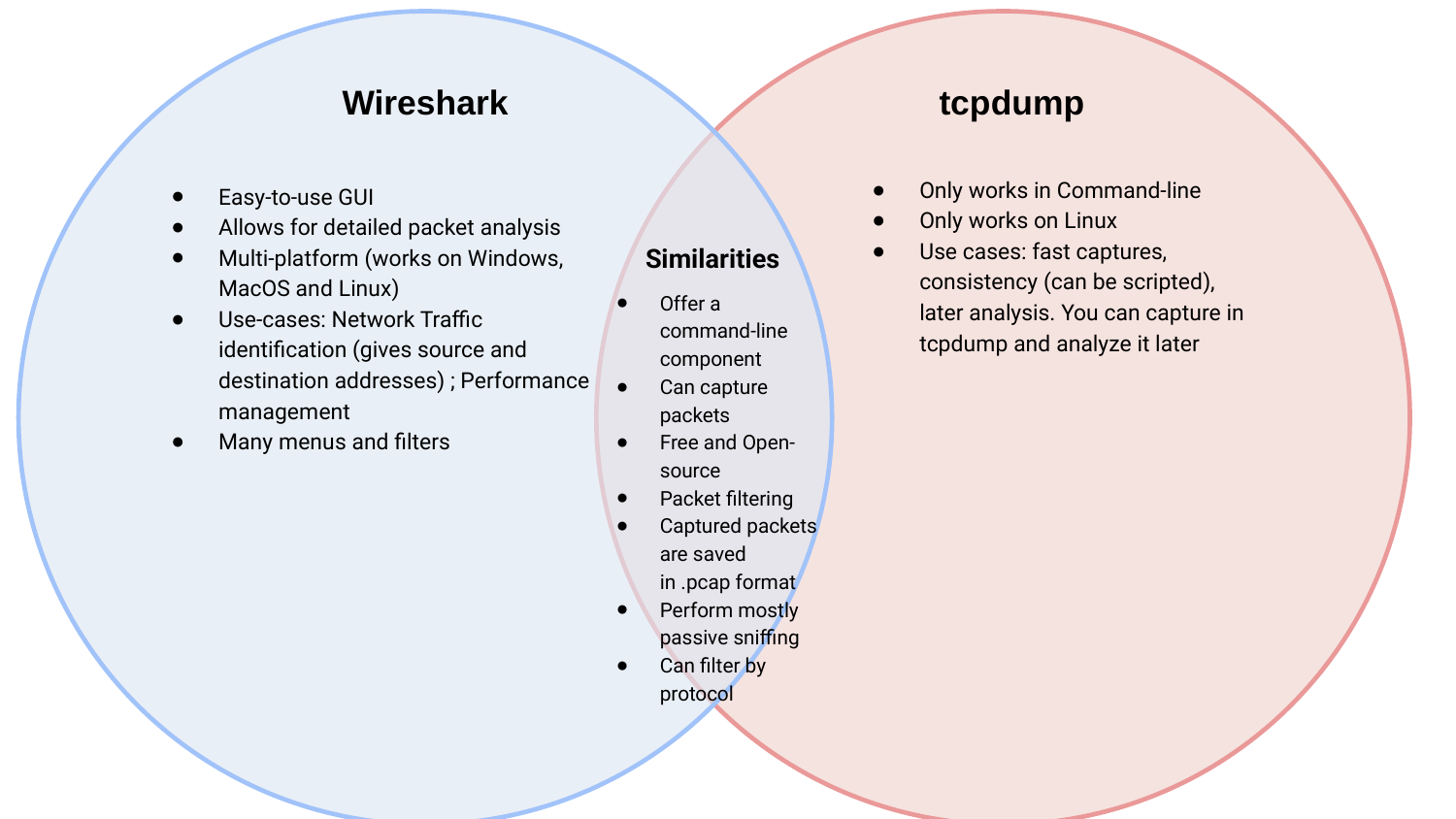

Wireshark
tcpdump
Only works in Command-line
Only works on Linux
Use cases: fast captures, consistency (can be scripted), later analysis. You can capture in tcpdump and analyze it later
Easy-to-use GUI
Allows for detailed packet analysis
Multi-platform (works on Windows, MacOS and Linux)
Use-cases: Network Traffic identification (gives source and destination addresses) ; Performance management
Many menus and filters

Similarities

Offer a command-line component
Can capture packets
Free and Open-source
Packet filtering
Captured packets are saved in .pcap format
Perform mostly passive sniffing
Can filter by protocol